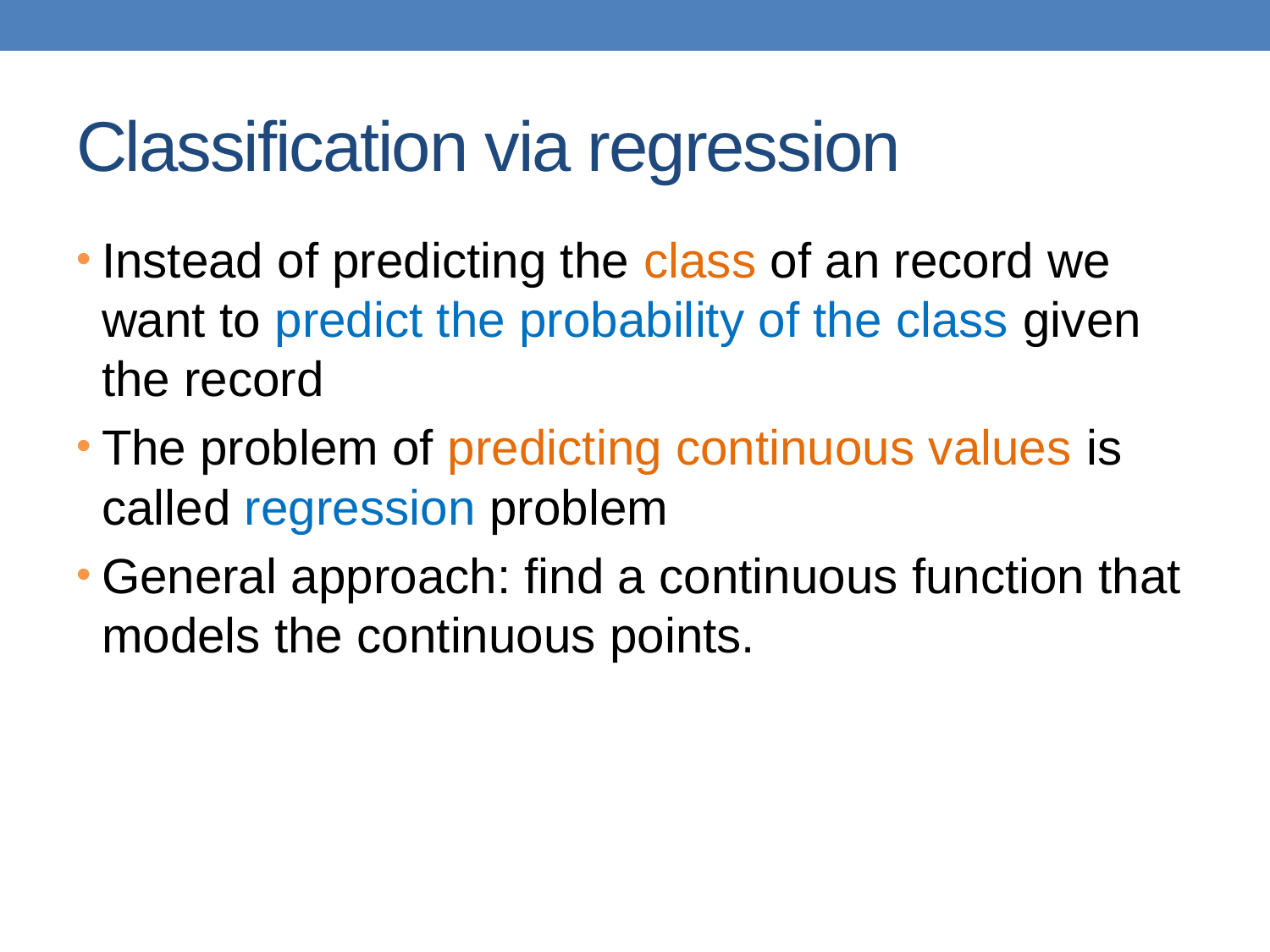

# Classification via regression
Instead of predicting the class of an record we want to predict the probability of the class given the record
The problem of predicting continuous values is called regression problem
General approach: find a continuous function that models the continuous points.